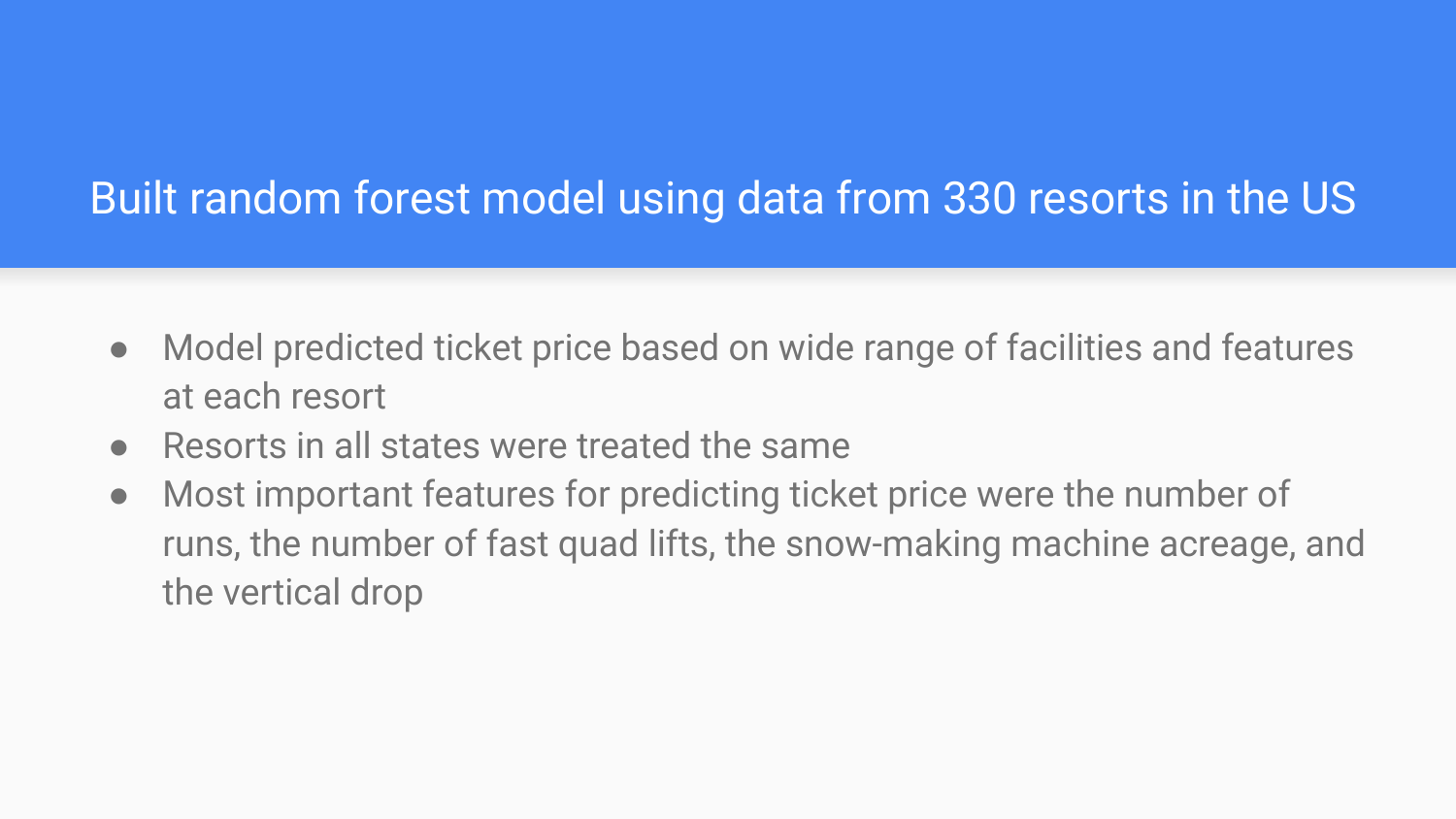

# Built random forest model using data from 330 resorts in the US
Model predicted ticket price based on wide range of facilities and features at each resort
Resorts in all states were treated the same
Most important features for predicting ticket price were the number of runs, the number of fast quad lifts, the snow-making machine acreage, and the vertical drop